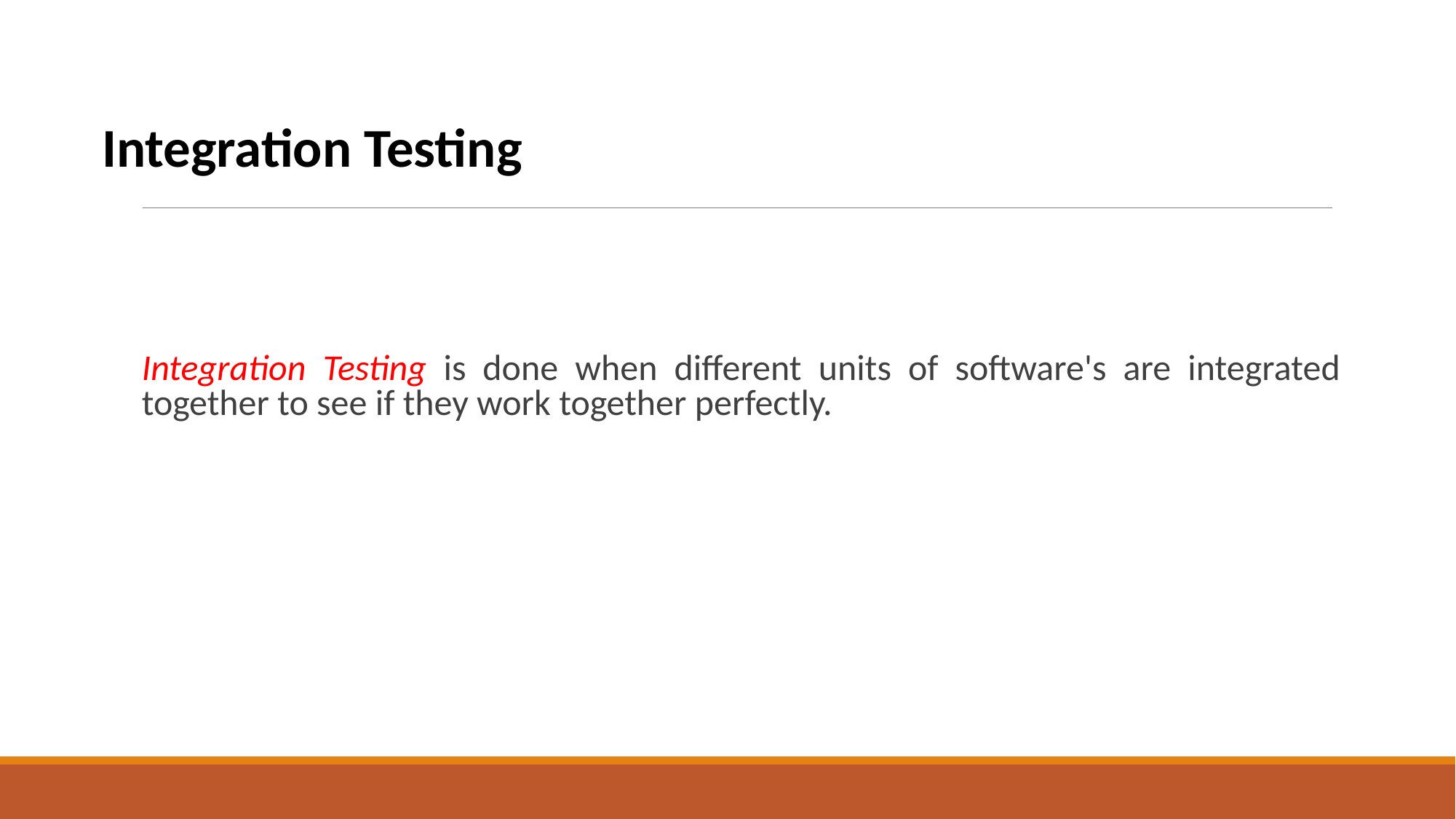

Integration Testing
Integration Testing is done when different units of software's are integrated together to see if they work together perfectly.